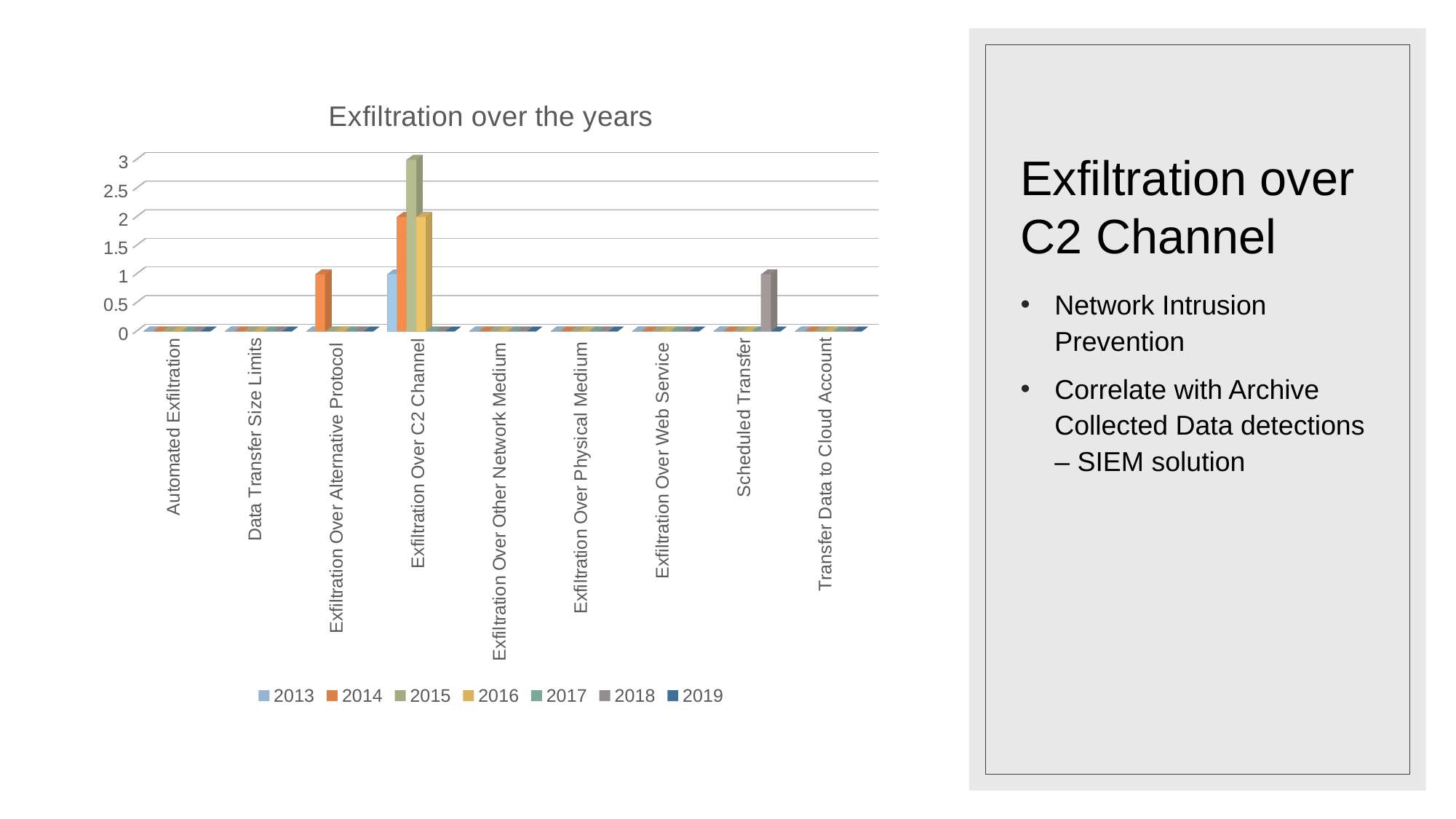

# Exfiltration over C2 Channel

[unsupported chart]

Network Intrusion Prevention
Correlate with Archive Collected Data detections – SIEM solution